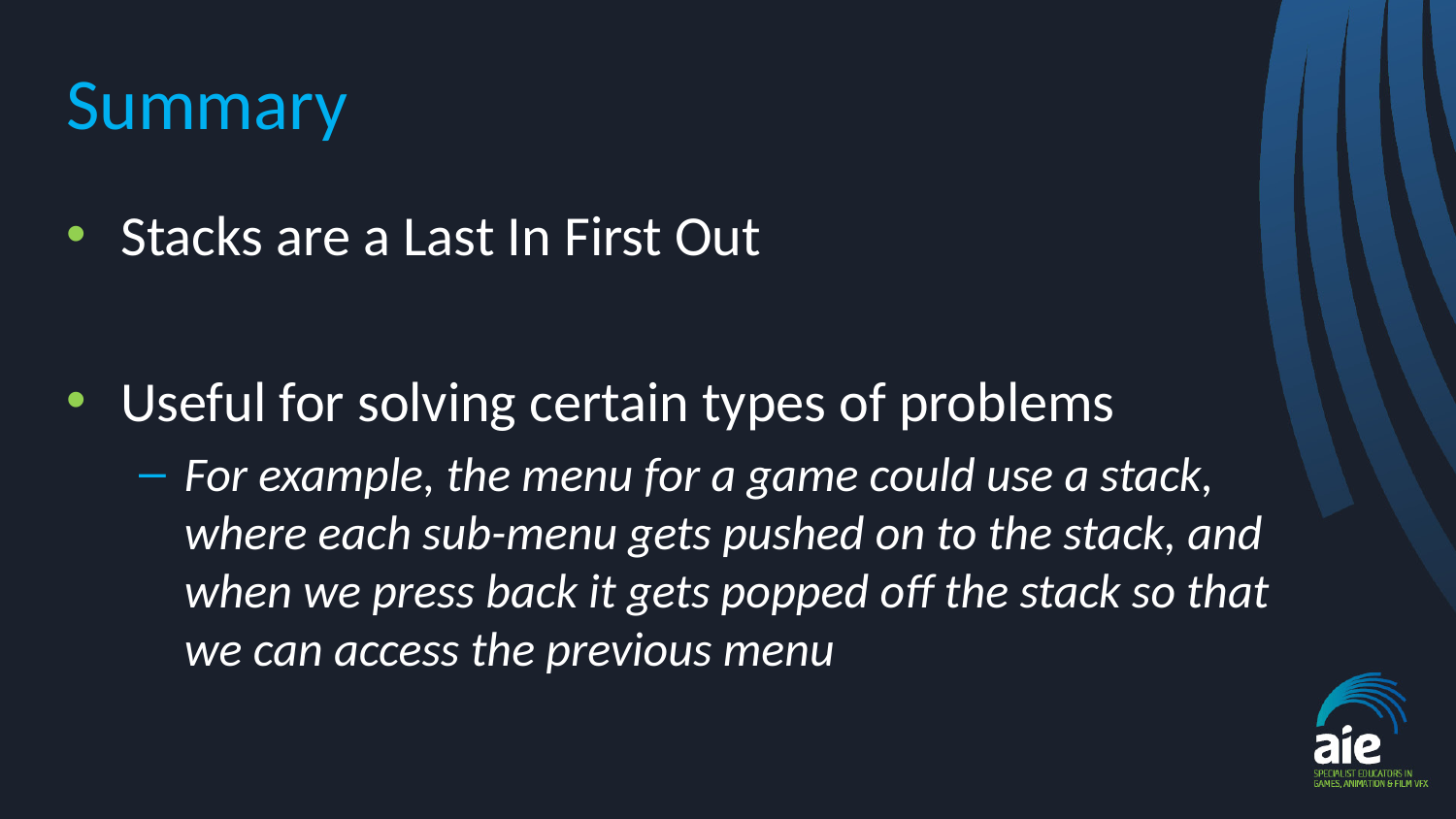

# Summary
Stacks are a Last In First Out

Useful for solving certain types of problems
For example, the menu for a game could use a stack, where each sub-menu gets pushed on to the stack, and when we press back it gets popped off the stack so that we can access the previous menu